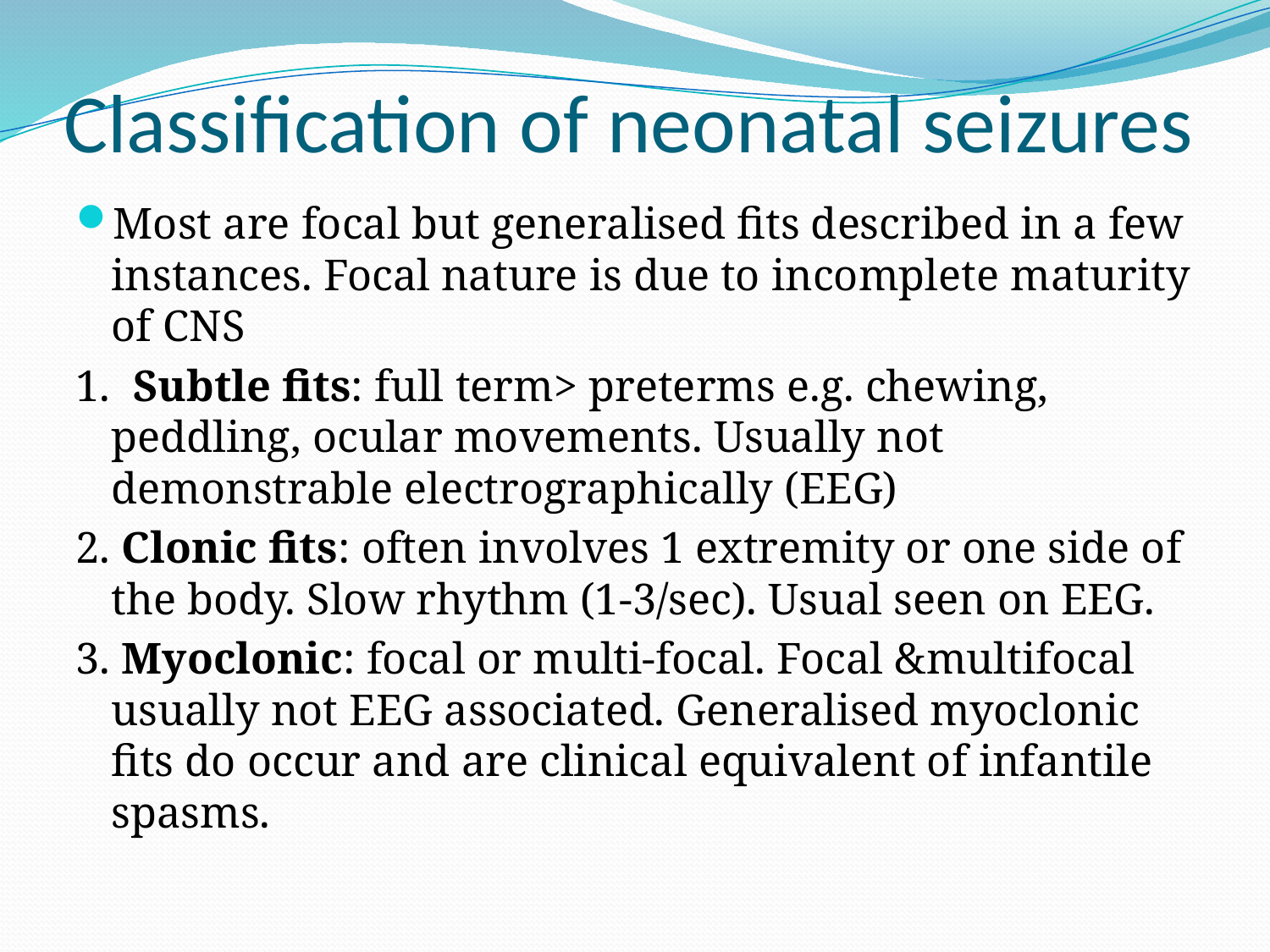

# Classification of neonatal seizures
Most are focal but generalised fits described in a few instances. Focal nature is due to incomplete maturity of CNS
1.  Subtle fits: full term> preterms e.g. chewing, peddling, ocular movements. Usually not demonstrable electrographically (EEG)
2. Clonic fits: often involves 1 extremity or one side of the body. Slow rhythm (1-3/sec). Usual seen on EEG.
3. Myoclonic: focal or multi-focal. Focal &multifocal usually not EEG associated. Generalised myoclonic fits do occur and are clinical equivalent of infantile spasms.